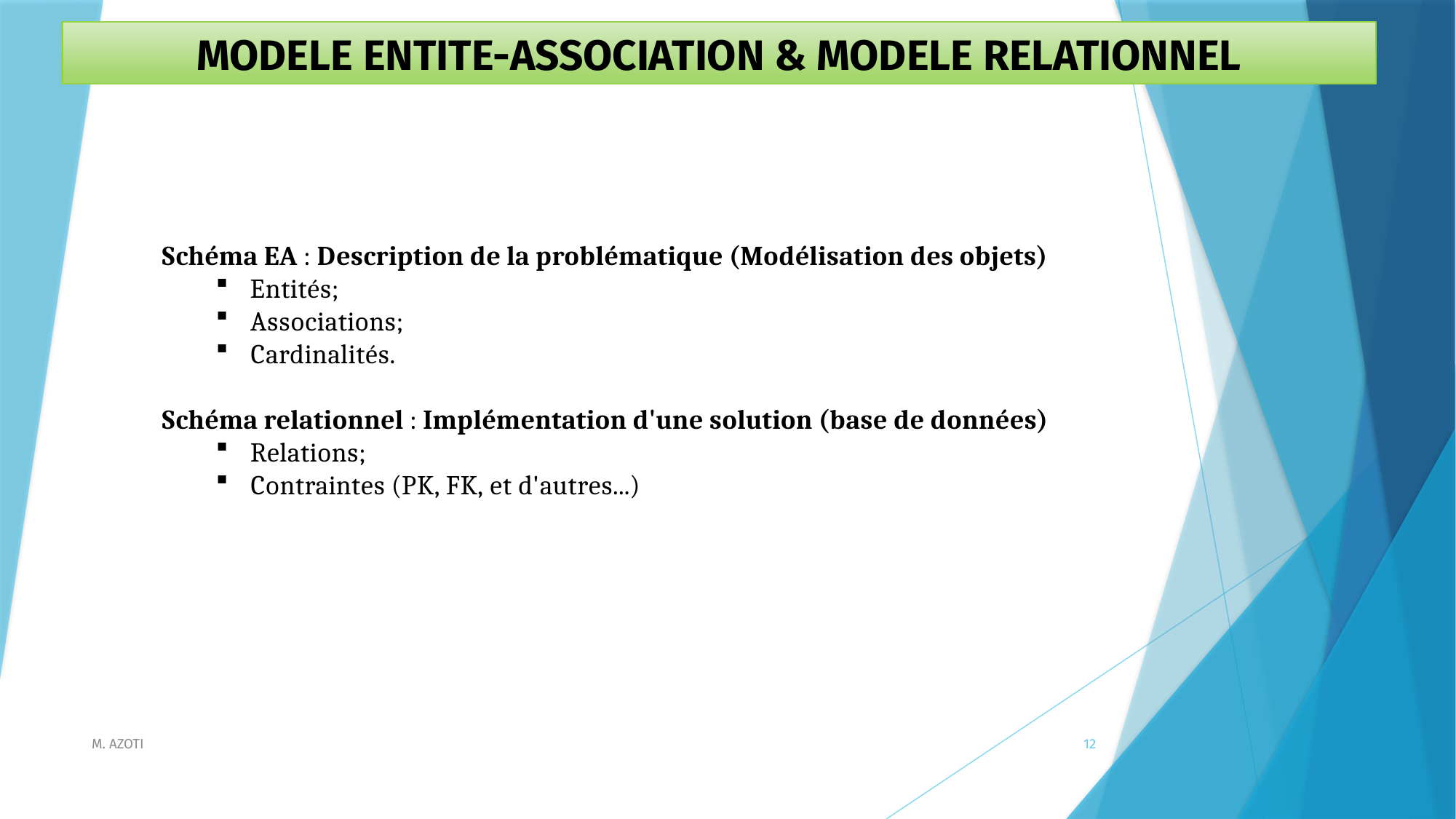

MODELE ENTITE-ASSOCIATION & MODELE RELATIONNEL
Schéma EA : Description de la problématique (Modélisation des objets)
Entités;
Associations;
Cardinalités.

Schéma relationnel : Implémentation d'une solution (base de données)
Relations;
Contraintes (PK, FK, et d'autres...)
M. AZOTI
12